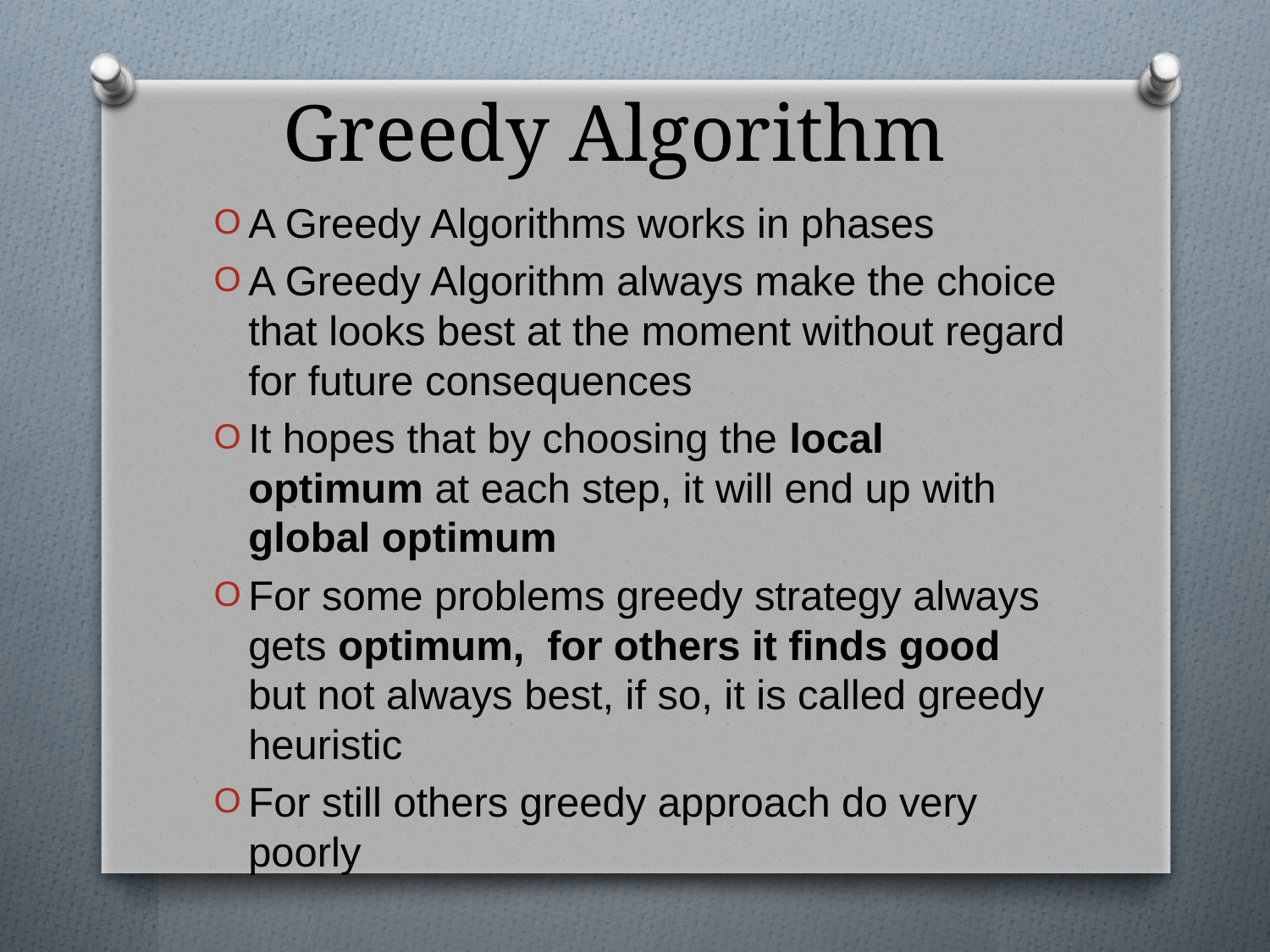

# Greedy Algorithm
A Greedy Algorithms works in phases
A Greedy Algorithm always make the choice that looks best at the moment without regard for future consequences
It hopes that by choosing the local optimum at each step, it will end up with global optimum
For some problems greedy strategy always gets optimum,  for others it finds good but not always best, if so, it is called greedy heuristic
For still others greedy approach do very poorly